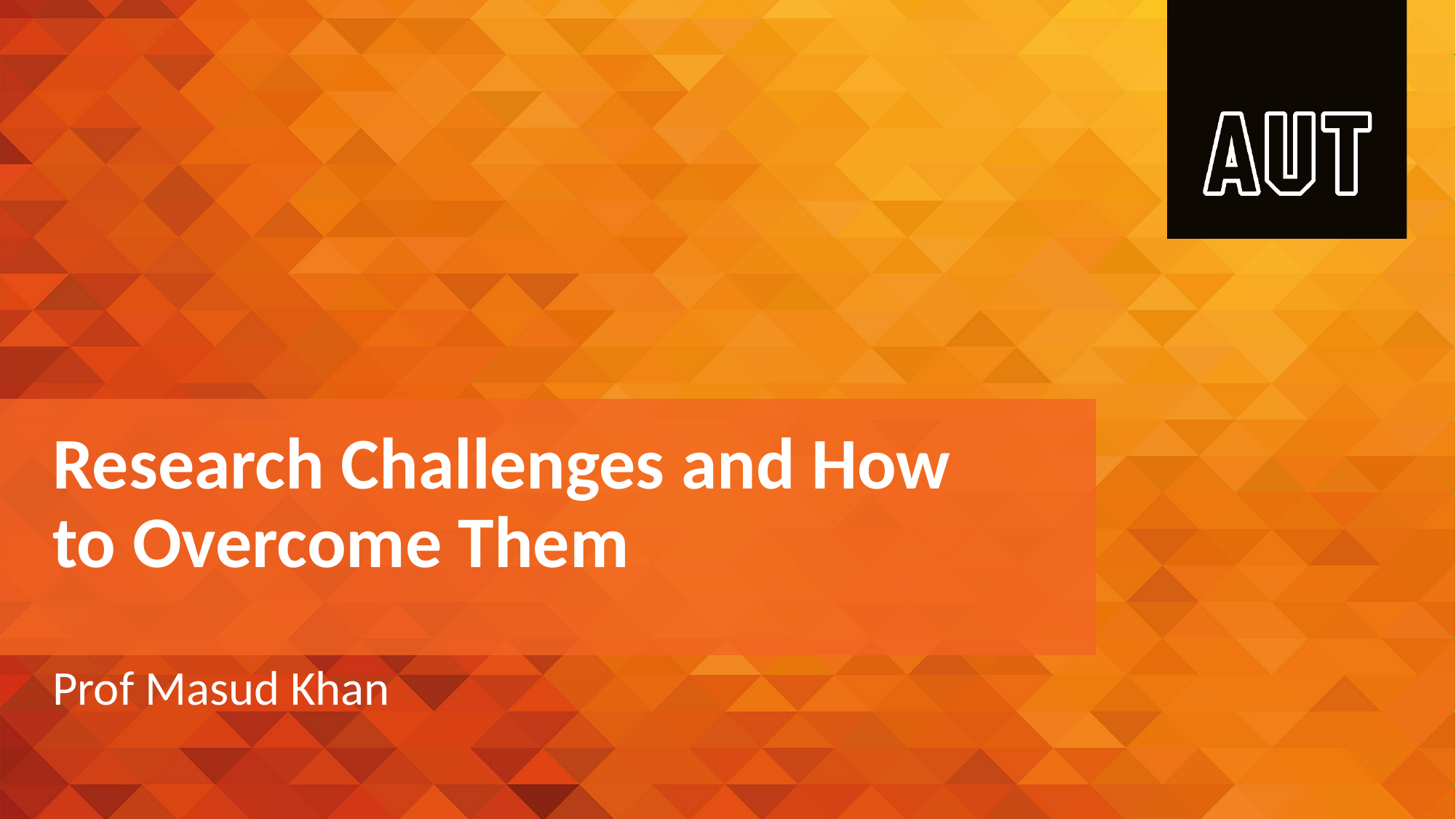

# Research Challenges and How to Overcome Them
Prof Masud Khan